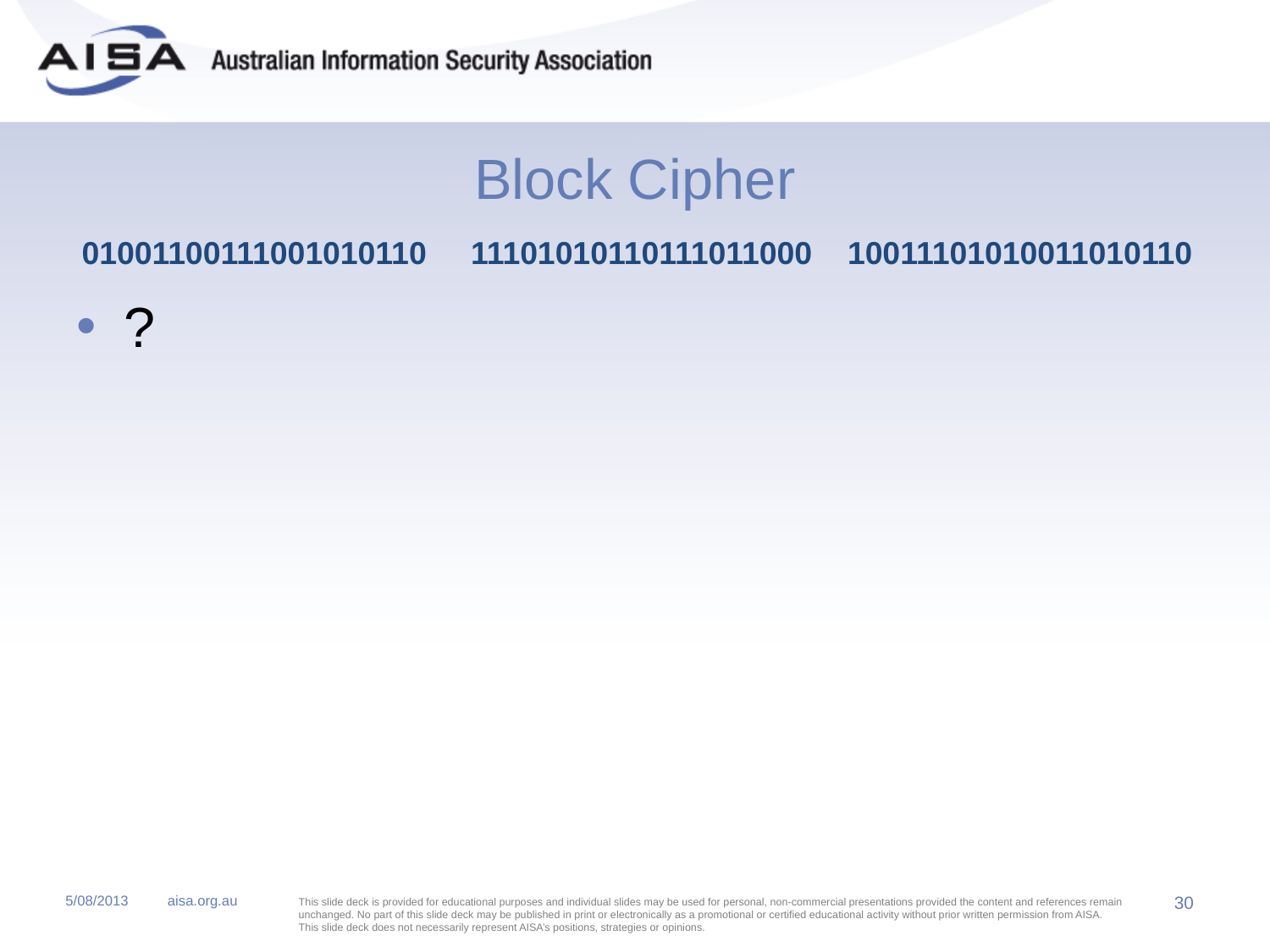

# Block Cipher
01001100111001010110     11101010110111011000    10011101010011010110
?